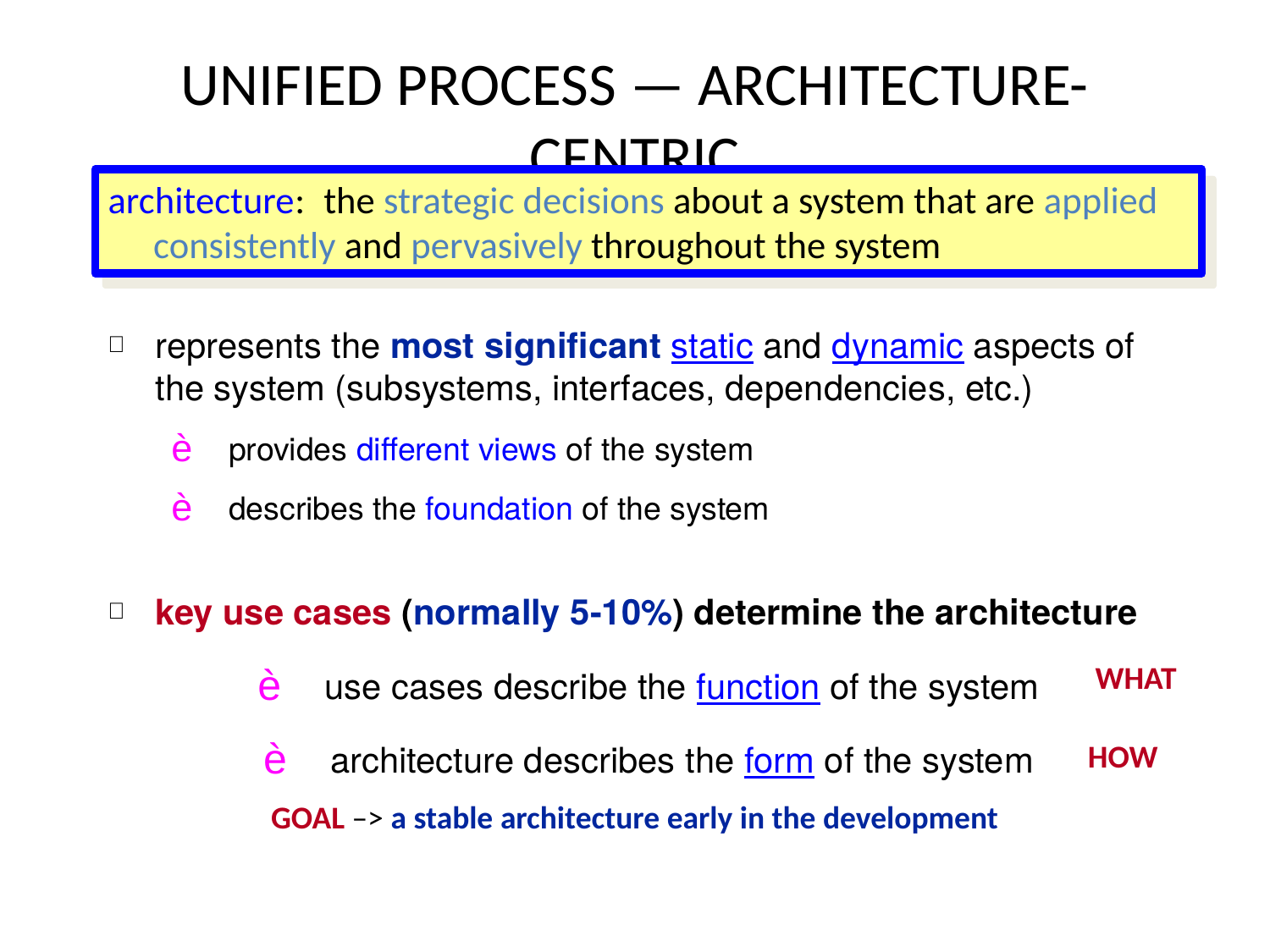

# UNIFIED PROCESS — ARCHITECTURE-CENTRIC
architecture:	the strategic decisions about a system that are applied 	consistently and pervasively throughout the system
represents the most significant static and dynamic aspects of the system (subsystems, interfaces, dependencies, etc.)
  provides different views of the system
  describes the foundation of the system
key use cases (normally 5-10%) determine the architecture
  use cases describe the function of the system
  architecture describes the form of the system
WHAT
HOW
GOAL –> a stable architecture early in the development